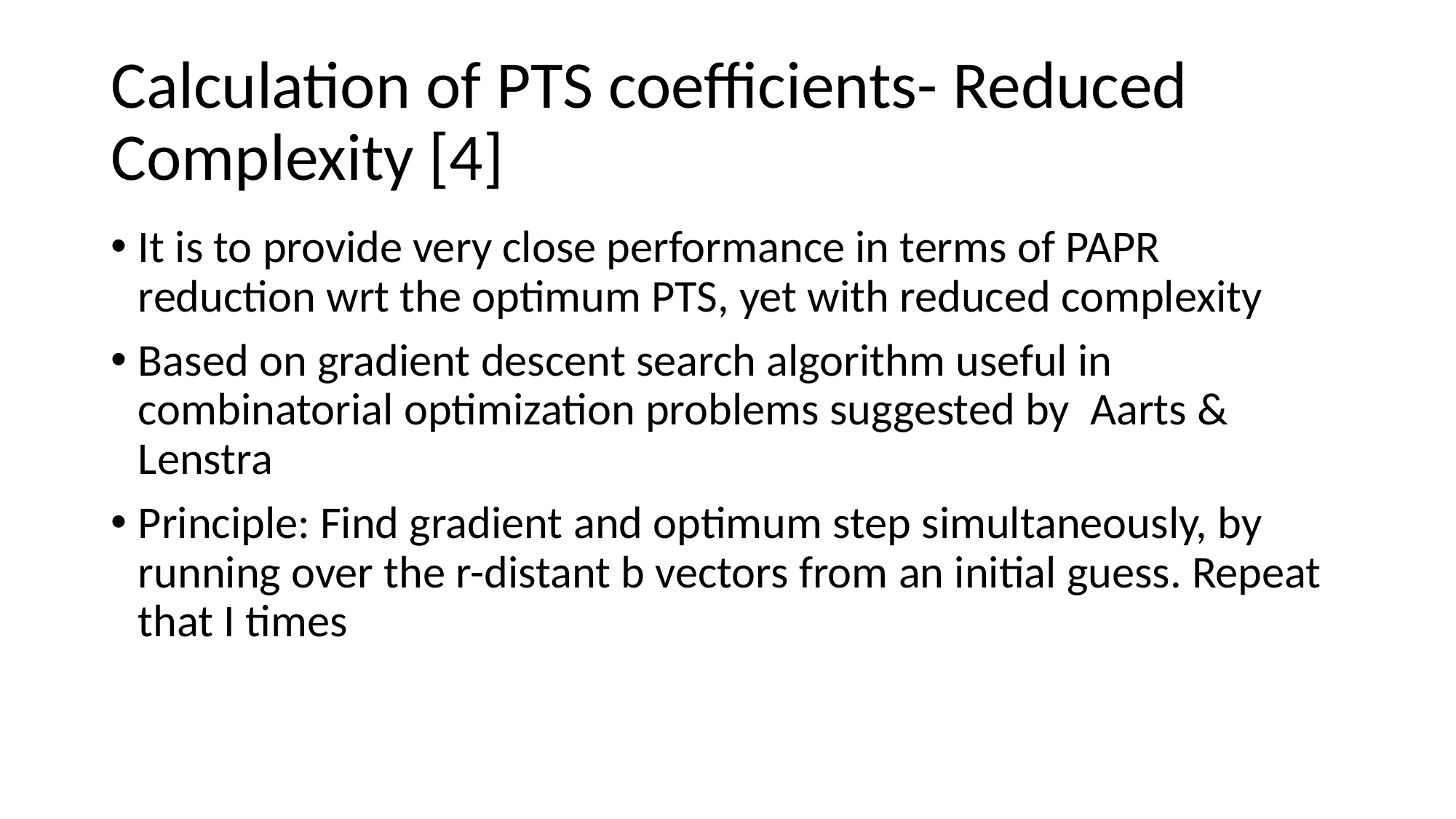

# Calculation of PTS coefficients- Reduced Complexity [4]
It is to provide very close performance in terms of PAPR reduction wrt the optimum PTS, yet with reduced complexity
Based on gradient descent search algorithm useful in combinatorial optimization problems suggested by  Aarts & Lenstra
Principle: Find gradient and optimum step simultaneously, by running over the r-distant b vectors from an initial guess. Repeat that I times